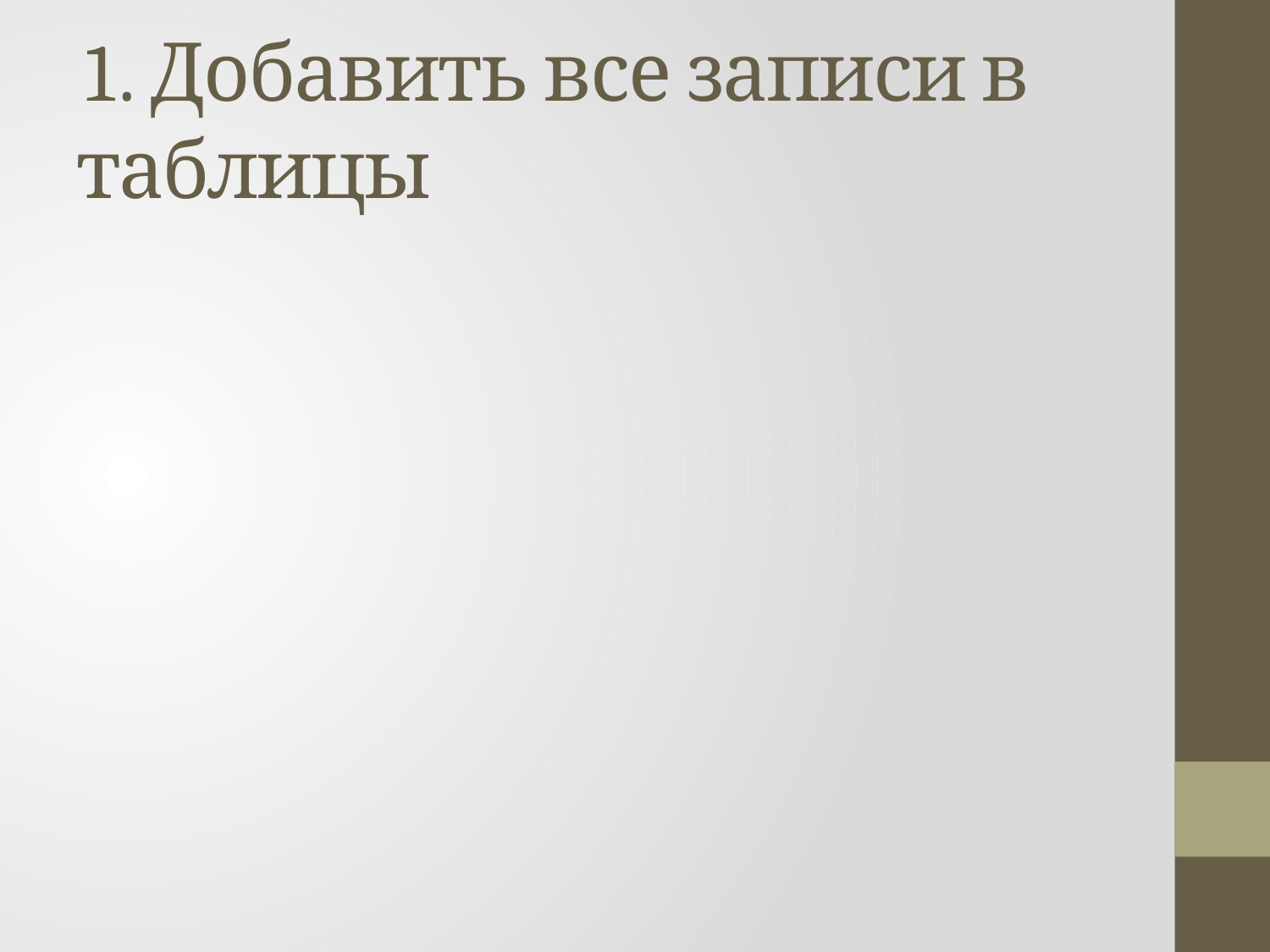

# 1. Добавить все записи в таблицы